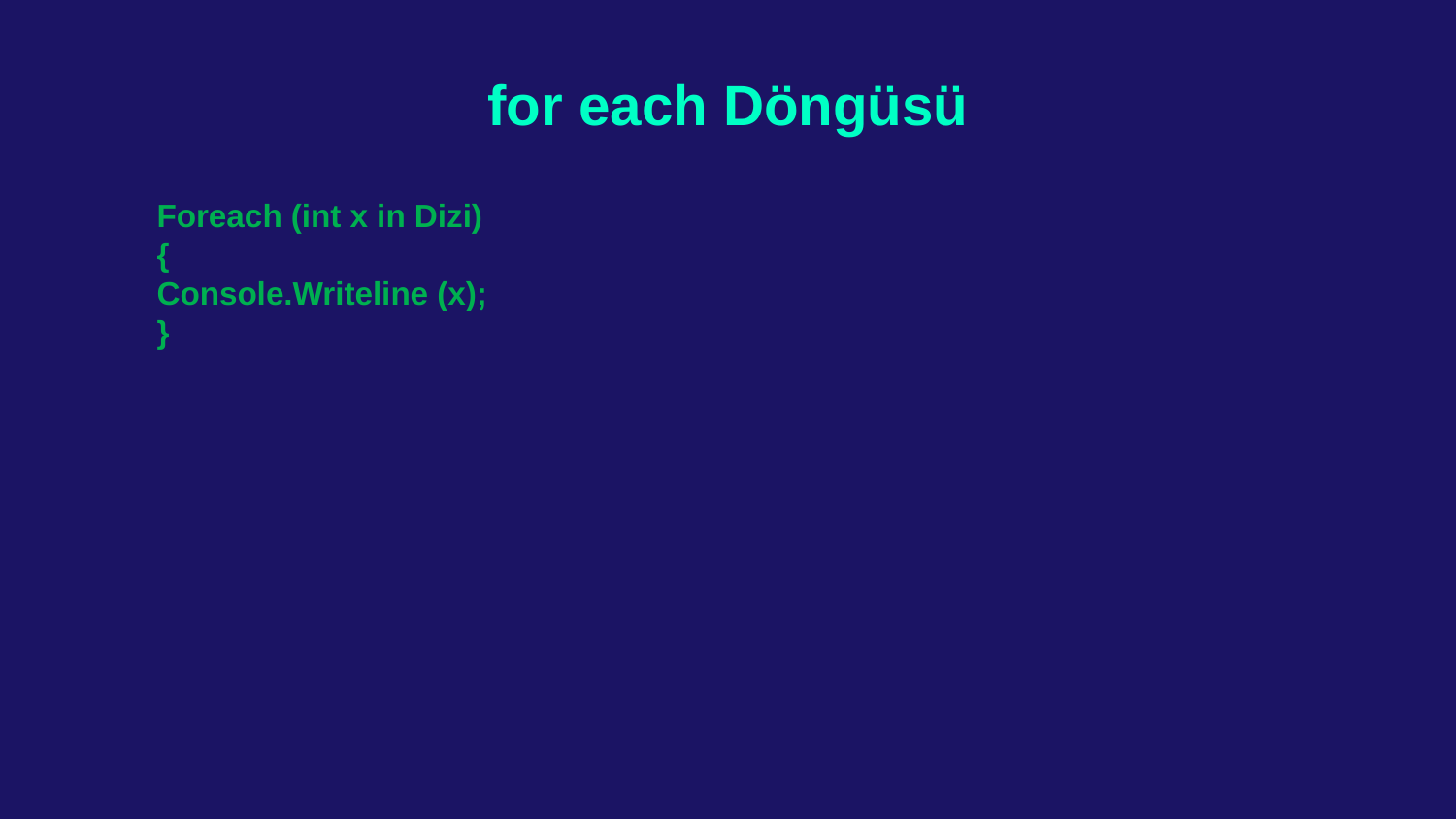

# for each Döngüsü
Foreach (int x in Dizi)
{
Console.Writeline (x);
}